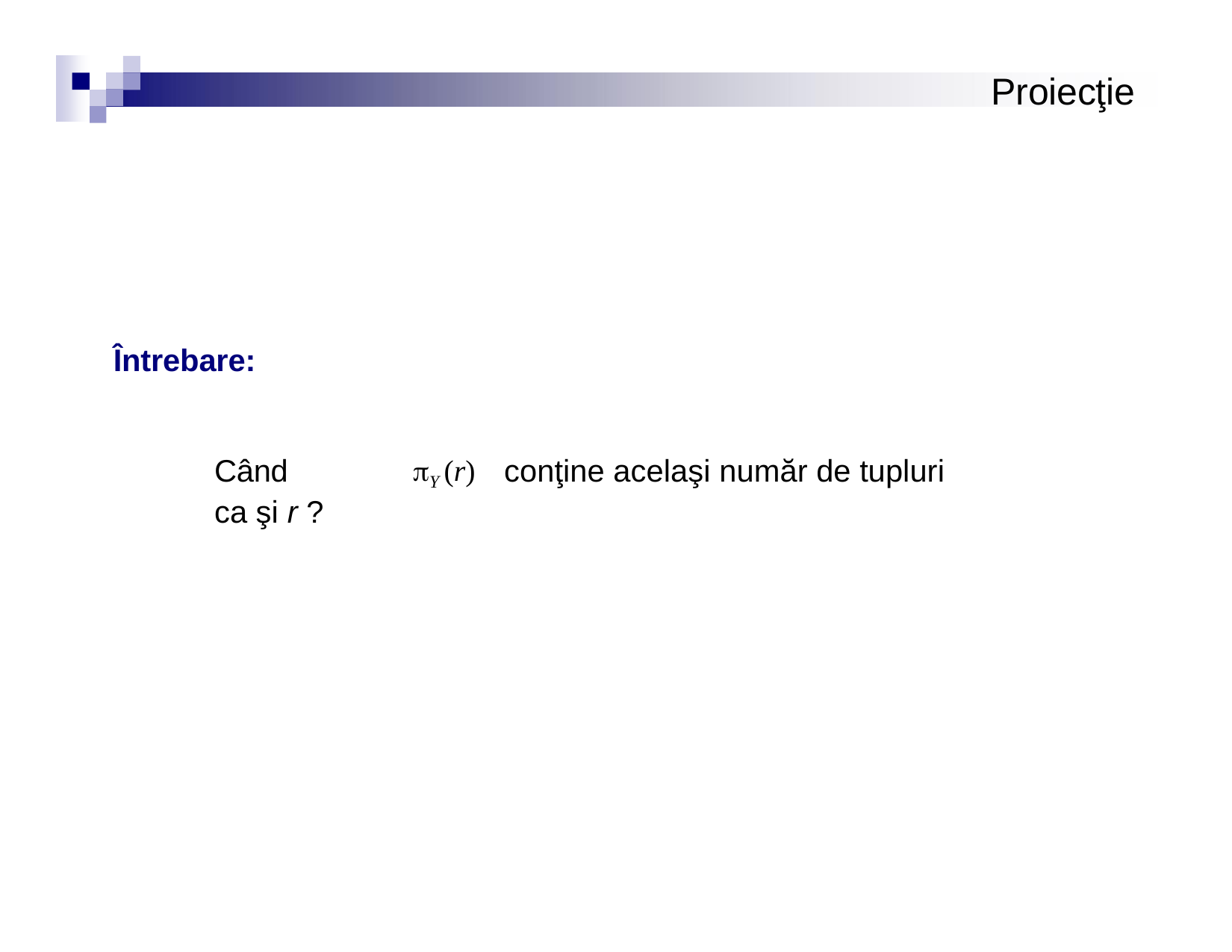

# Proiecţie
Întrebare:

Când	πY (r)	conţine acelaşi număr de tupluri ca şi r ?